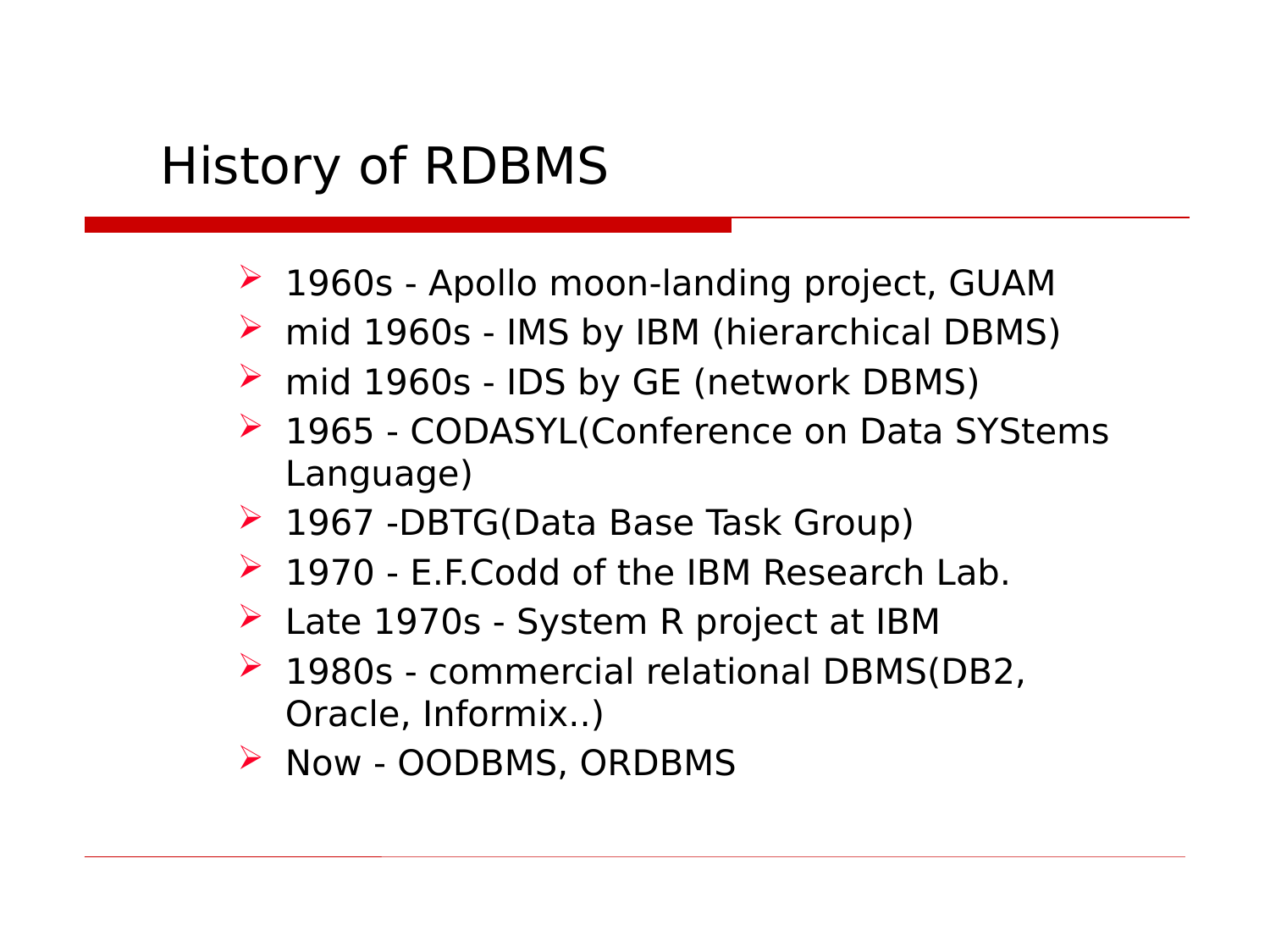

# History of RDBMS
1960s - Apollo moon-landing project, GUAM
mid 1960s - IMS by IBM (hierarchical DBMS)
mid 1960s - IDS by GE (network DBMS)
1965 - CODASYL(Conference on Data SYStems Language)
1967 -DBTG(Data Base Task Group)
1970 - E.F.Codd of the IBM Research Lab.
Late 1970s - System R project at IBM
1980s - commercial relational DBMS(DB2, Oracle, Informix..)
Now - OODBMS, ORDBMS